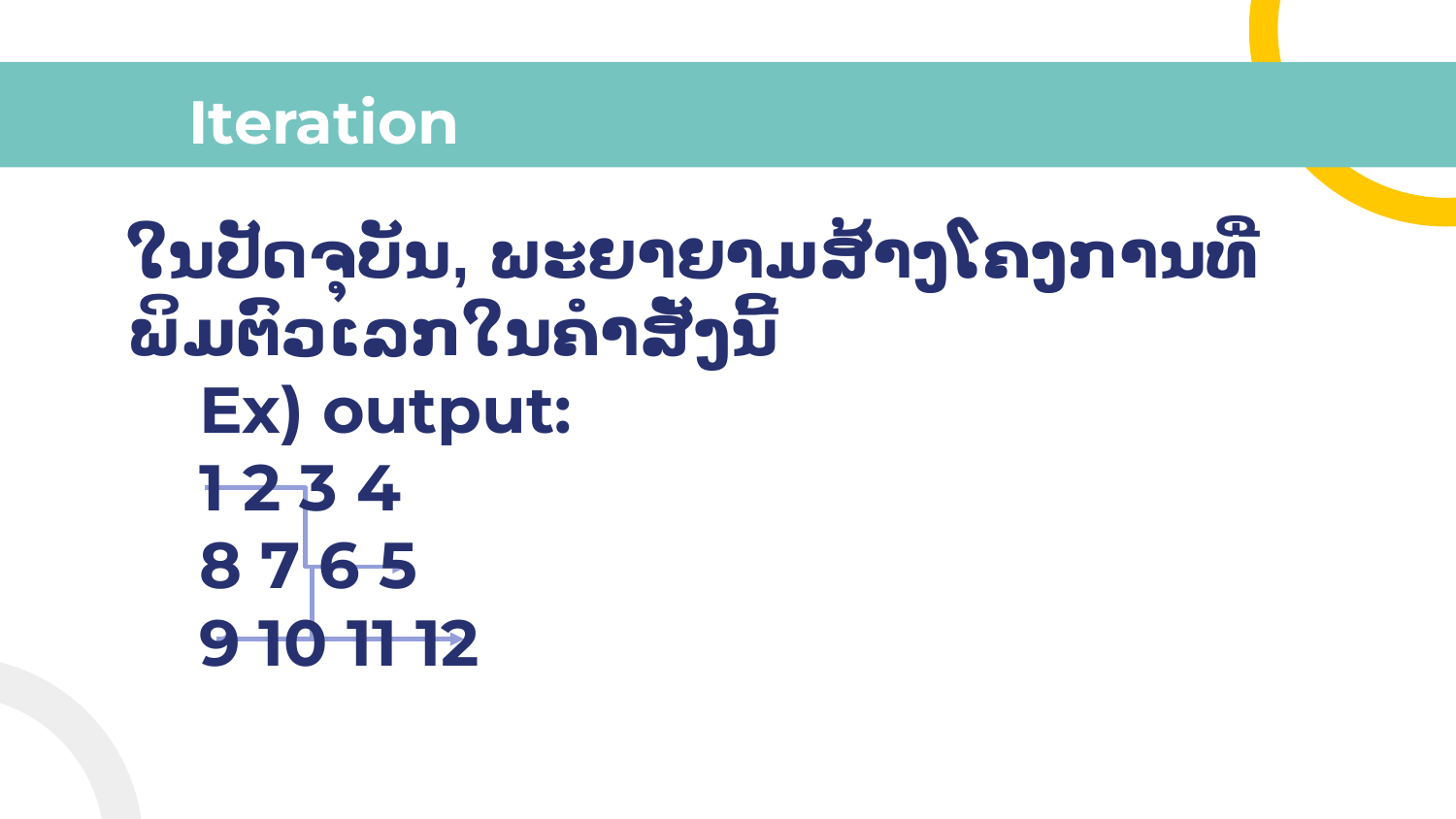

# Iteration
ໃນປັດຈຸບັນ, ພະຍາຍາມສ້າງໂຄງການທີ່ພິມຕົວເລກໃນຄໍາສັ່ງນີ້
Ex) output:
1 2 3 4
8 7 6 5
9 10 11 12